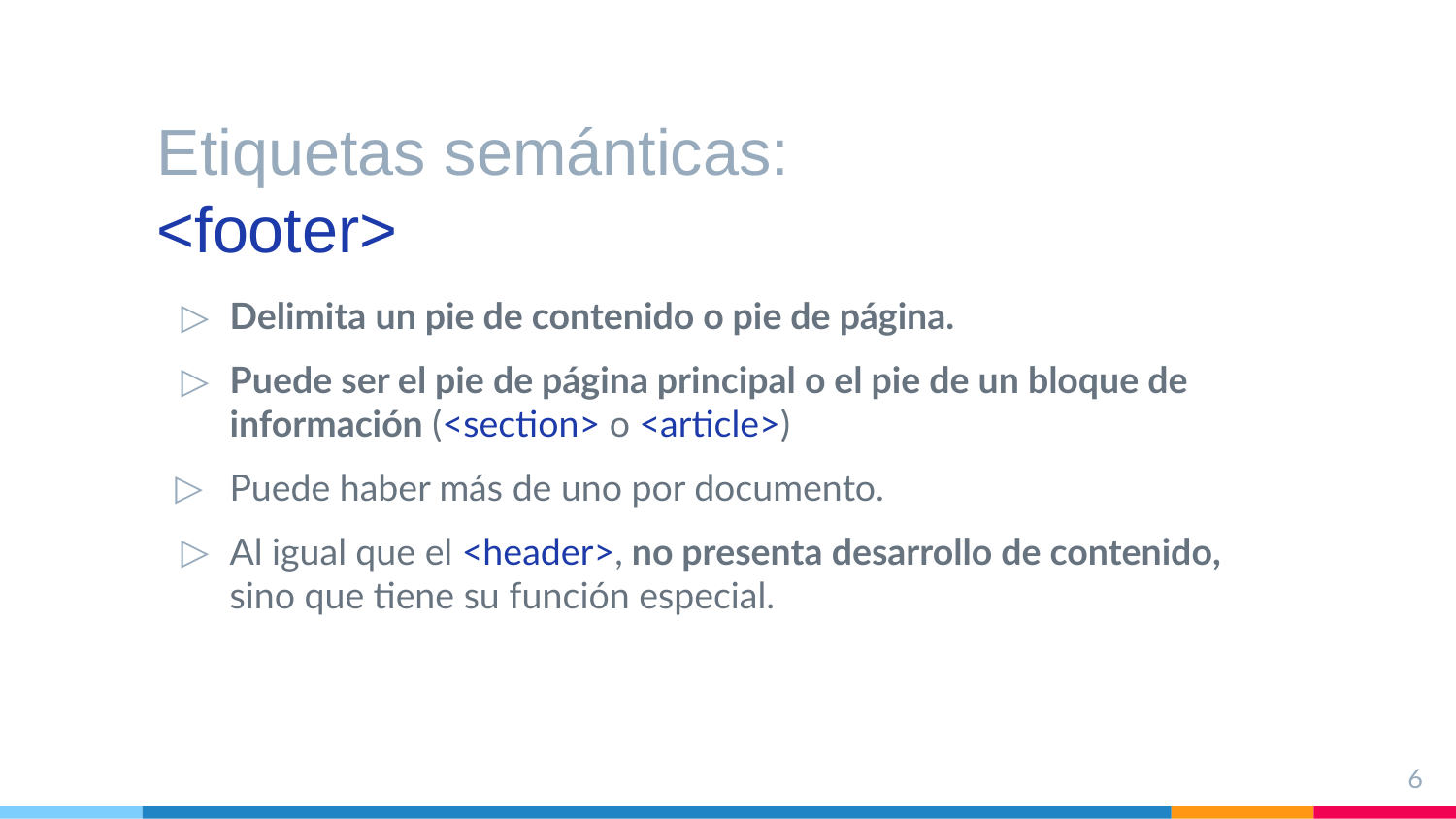

# Etiquetas semánticas: <footer>
Delimita un pie de contenido o pie de página.
Puede ser el pie de página principal o el pie de un bloque de información (<section> o <article>)
Puede haber más de uno por documento.
Al igual que el <header>, no presenta desarrollo de contenido, sino que tiene su función especial.
6